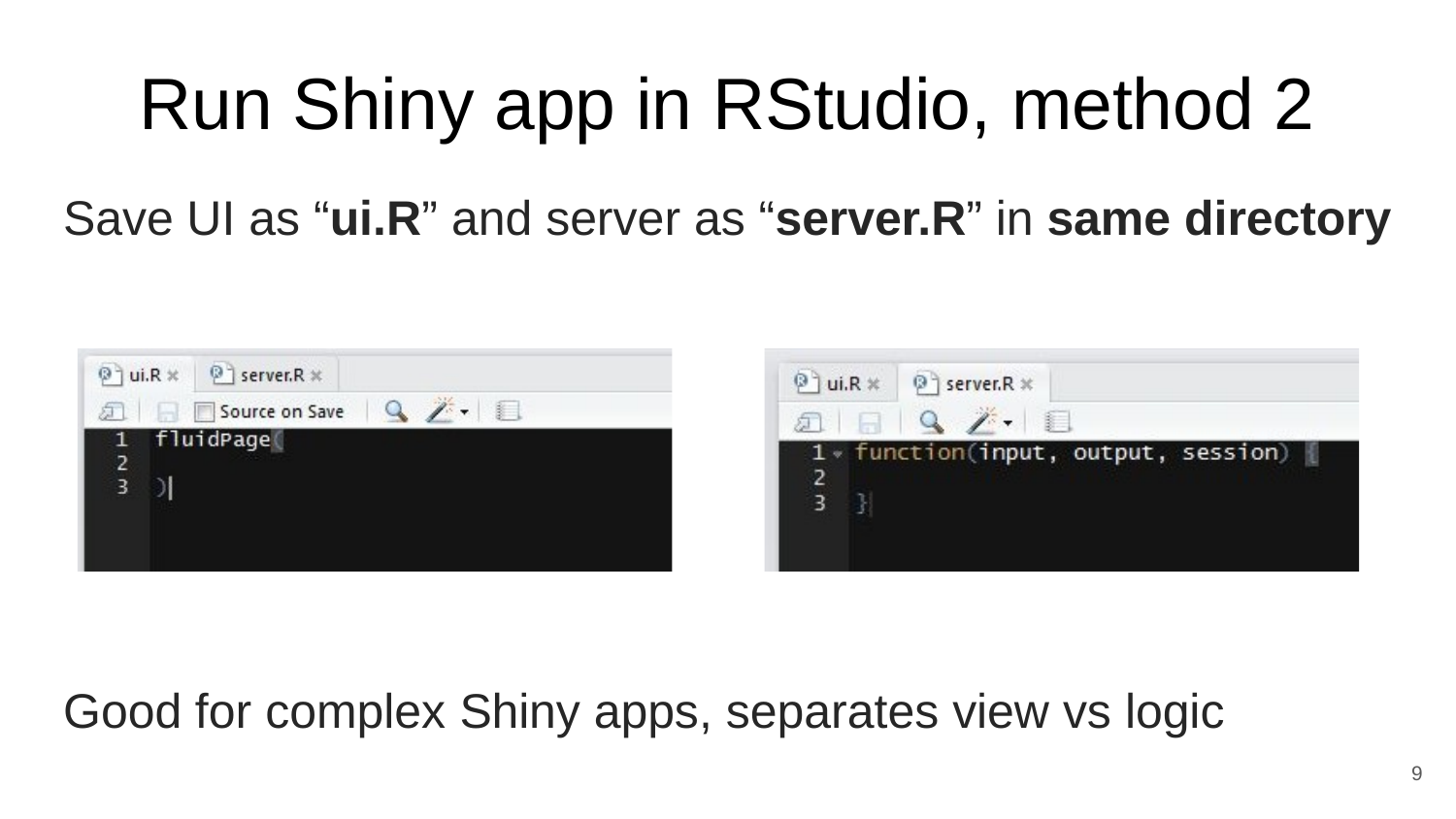

Run Shiny app in RStudio, method 2
Save UI as “ui.R” and server as “server.R” in same directory

Good for complex Shiny apps, separates view vs logic
9